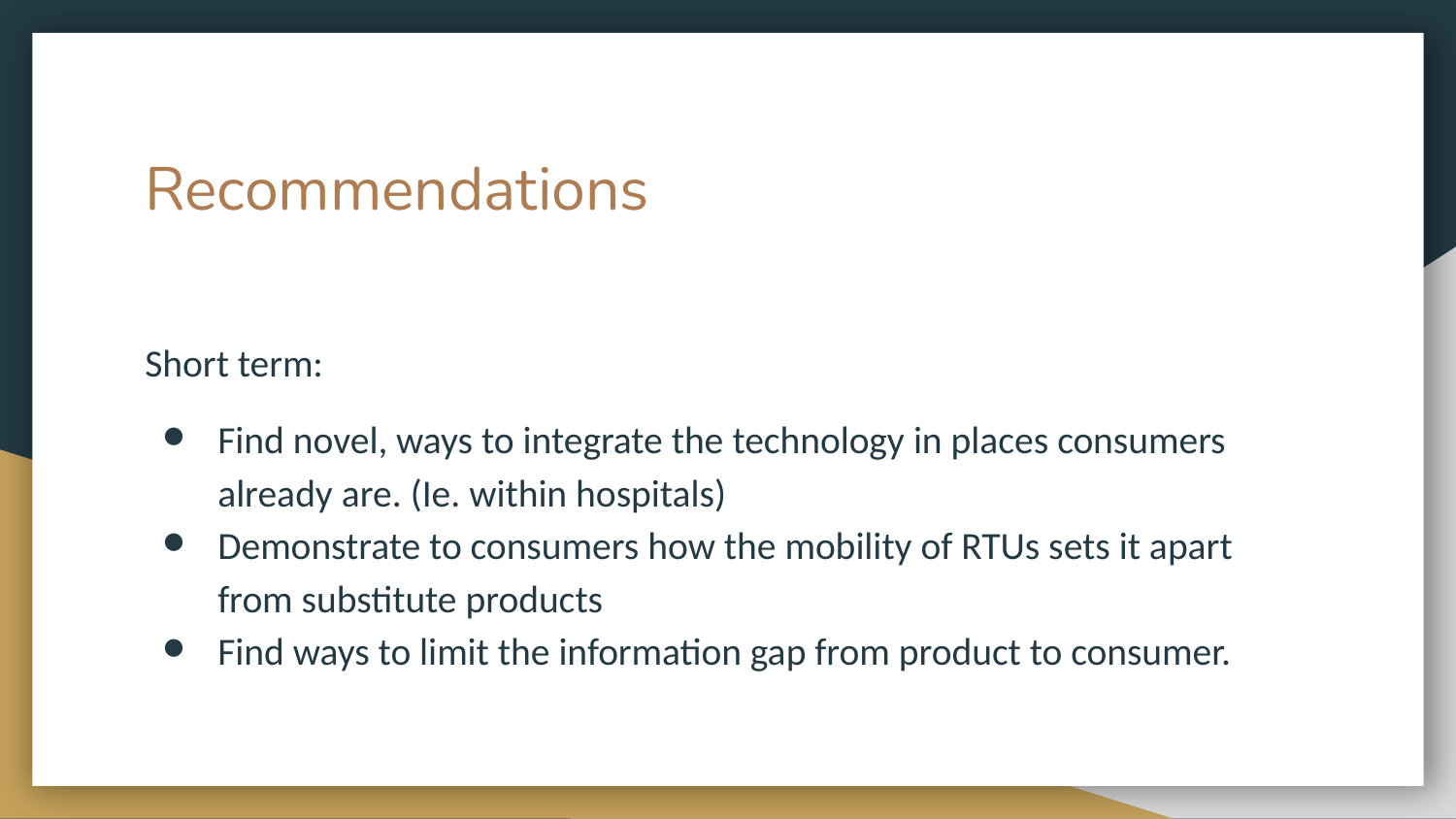

# Recommendations
Short term:
Find novel, ways to integrate the technology in places consumers already are. (Ie. within hospitals)
Demonstrate to consumers how the mobility of RTUs sets it apart from substitute products
Find ways to limit the information gap from product to consumer.